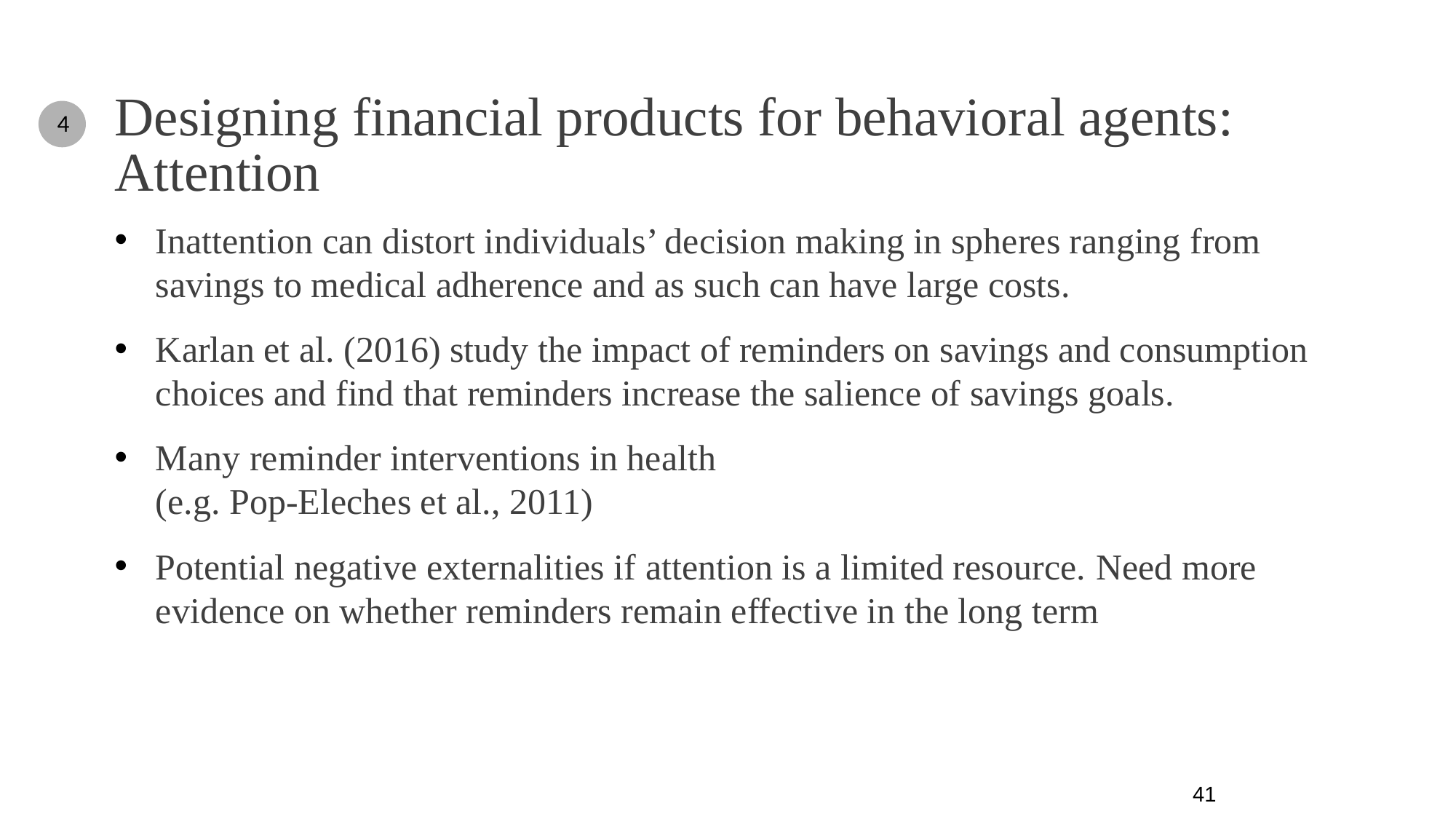

Designing financial products for behavioral agents: Attention

4
Inattention can distort individuals’ decision making in spheres ranging from savings to medical adherence and as such can have large costs.
Karlan et al. (2016) study the impact of reminders on savings and consumption choices and find that reminders increase the salience of savings goals.
Many reminder interventions in health
(e.g. Pop-Eleches et al., 2011)
Potential negative externalities if attention is a limited resource. Need more evidence on whether reminders remain effective in the long term

41